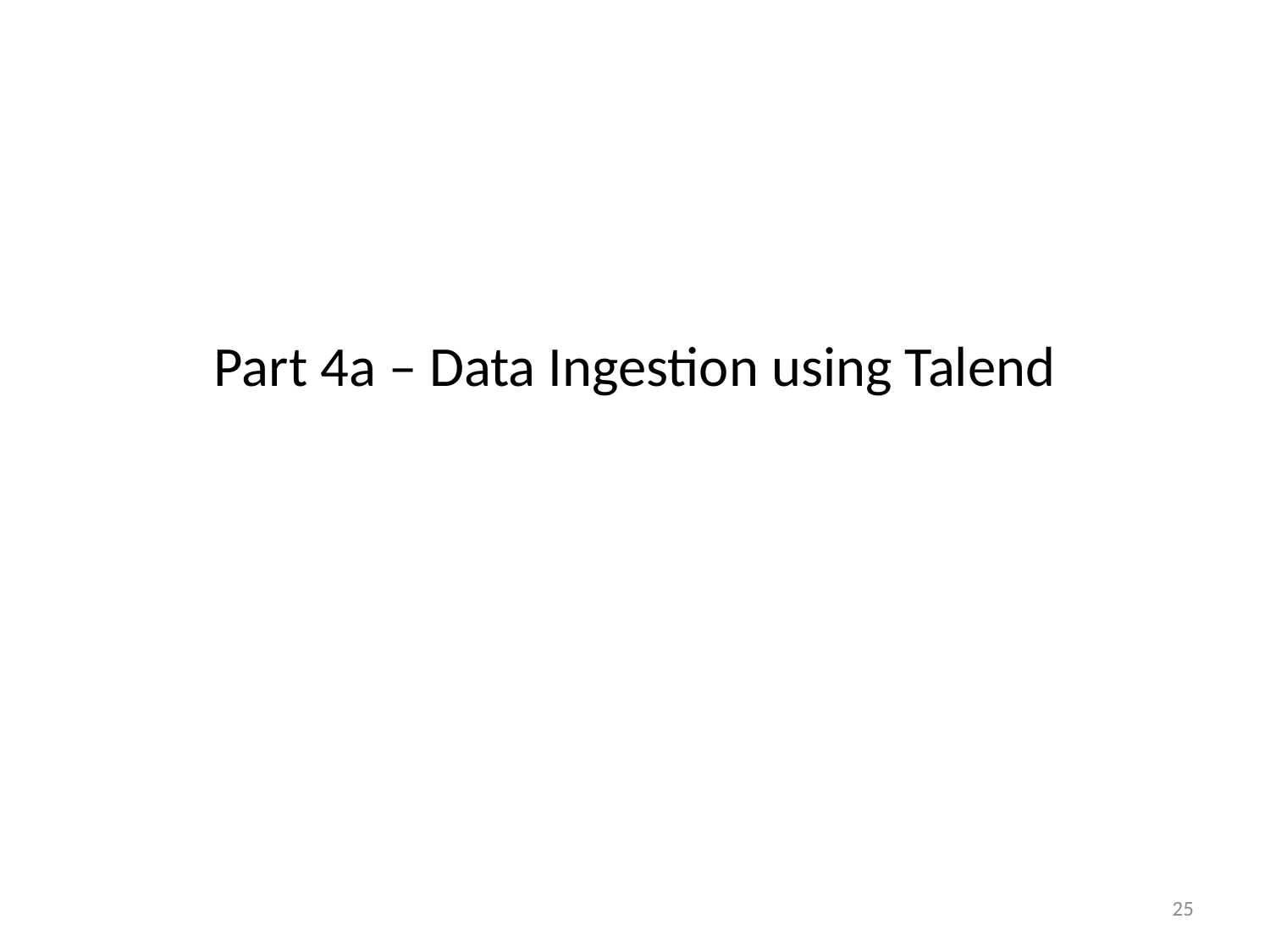

# Part 4a – Data Ingestion using Talend
25